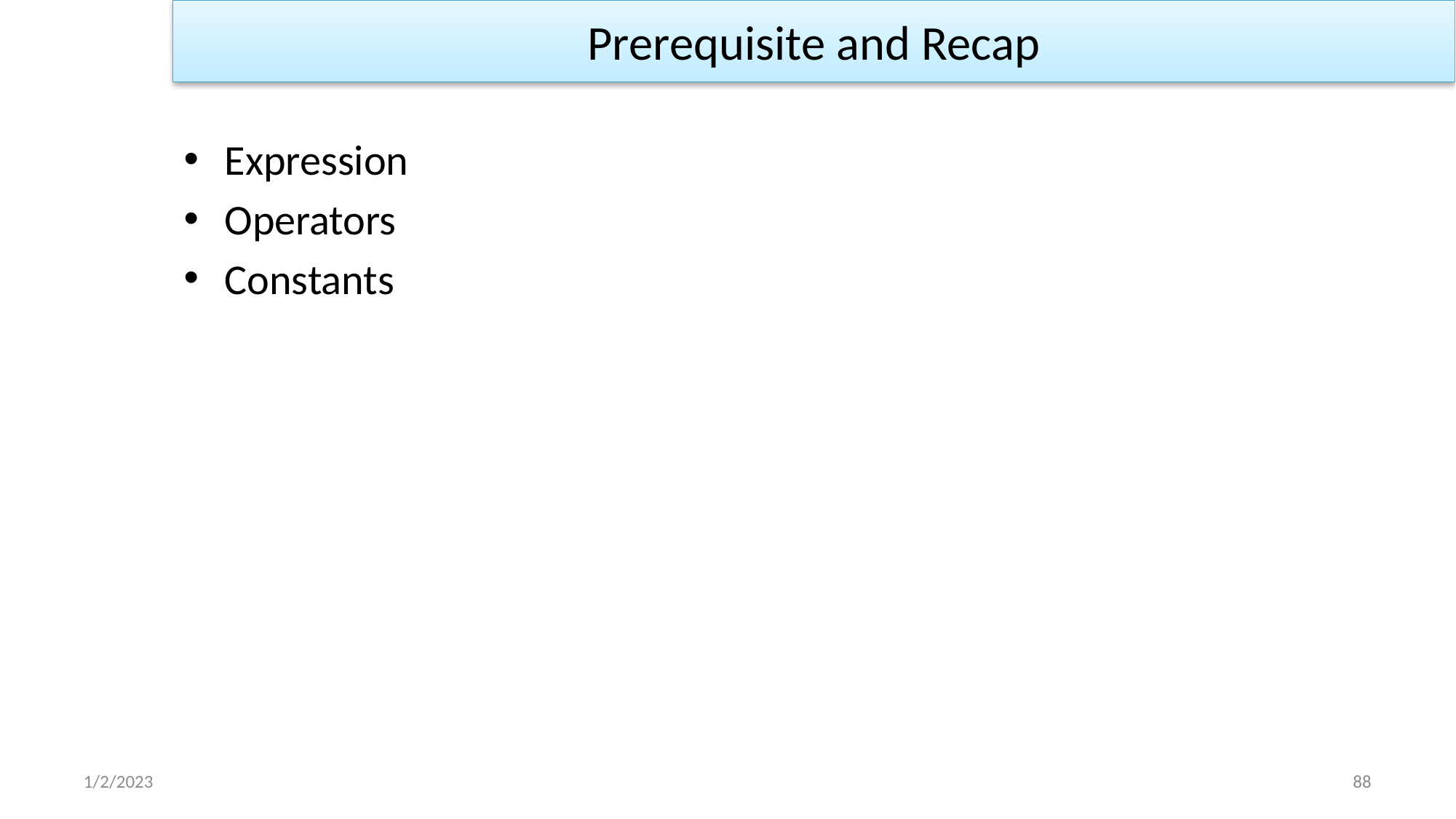

Prerequisite and Recap
Expression
Operators
Constants

1/2/2023
88